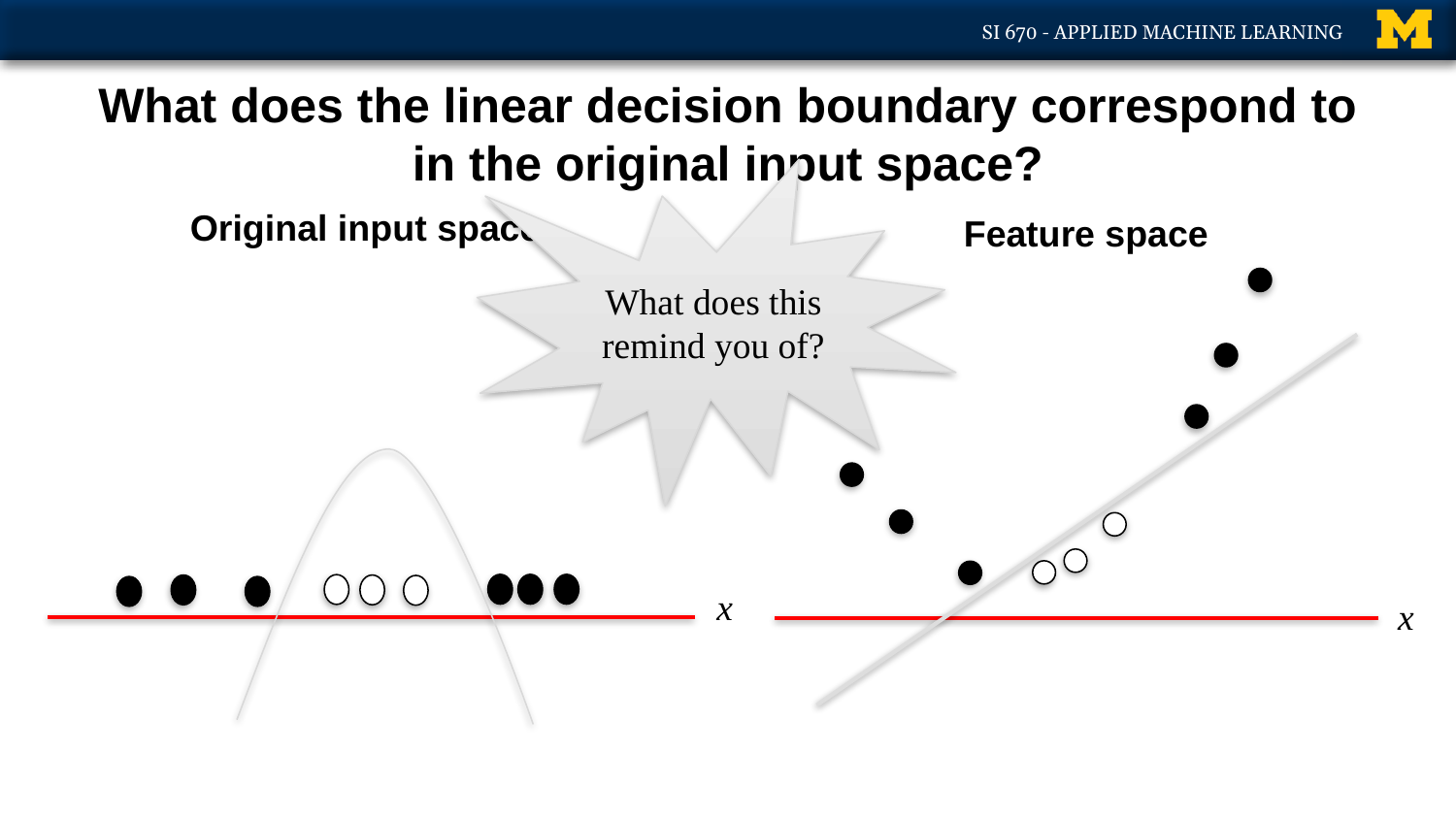

# What does the linear decision boundary correspond to in the original input space?
What does this remind you of?
Original input space
Feature space

x

x